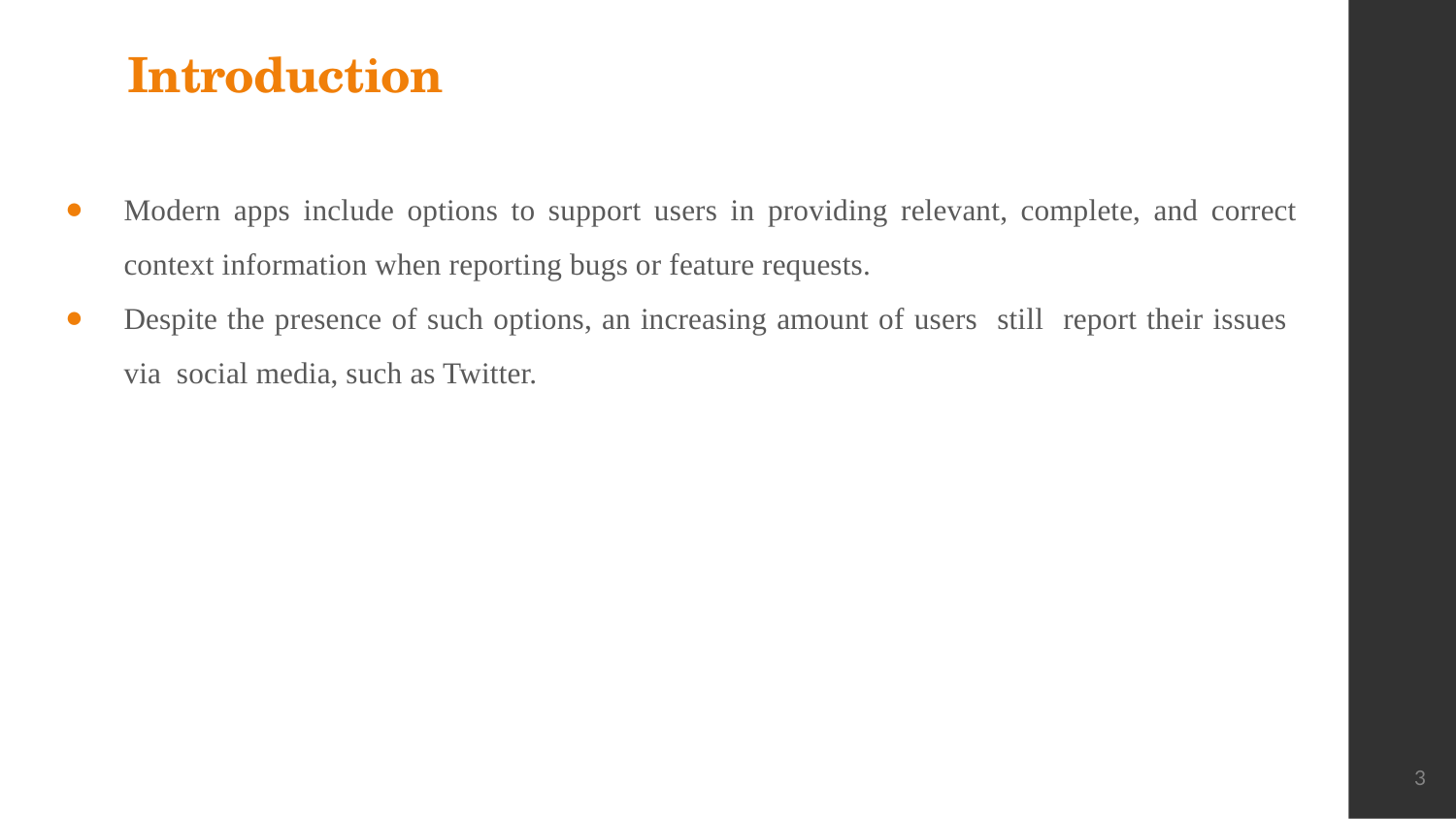

# Introduction
Modern apps include options to support users in providing relevant, complete, and correct context information when reporting bugs or feature requests.
Despite the presence of such options, an increasing amount of users  still  report their issues  via  social media, such as Twitter.
3